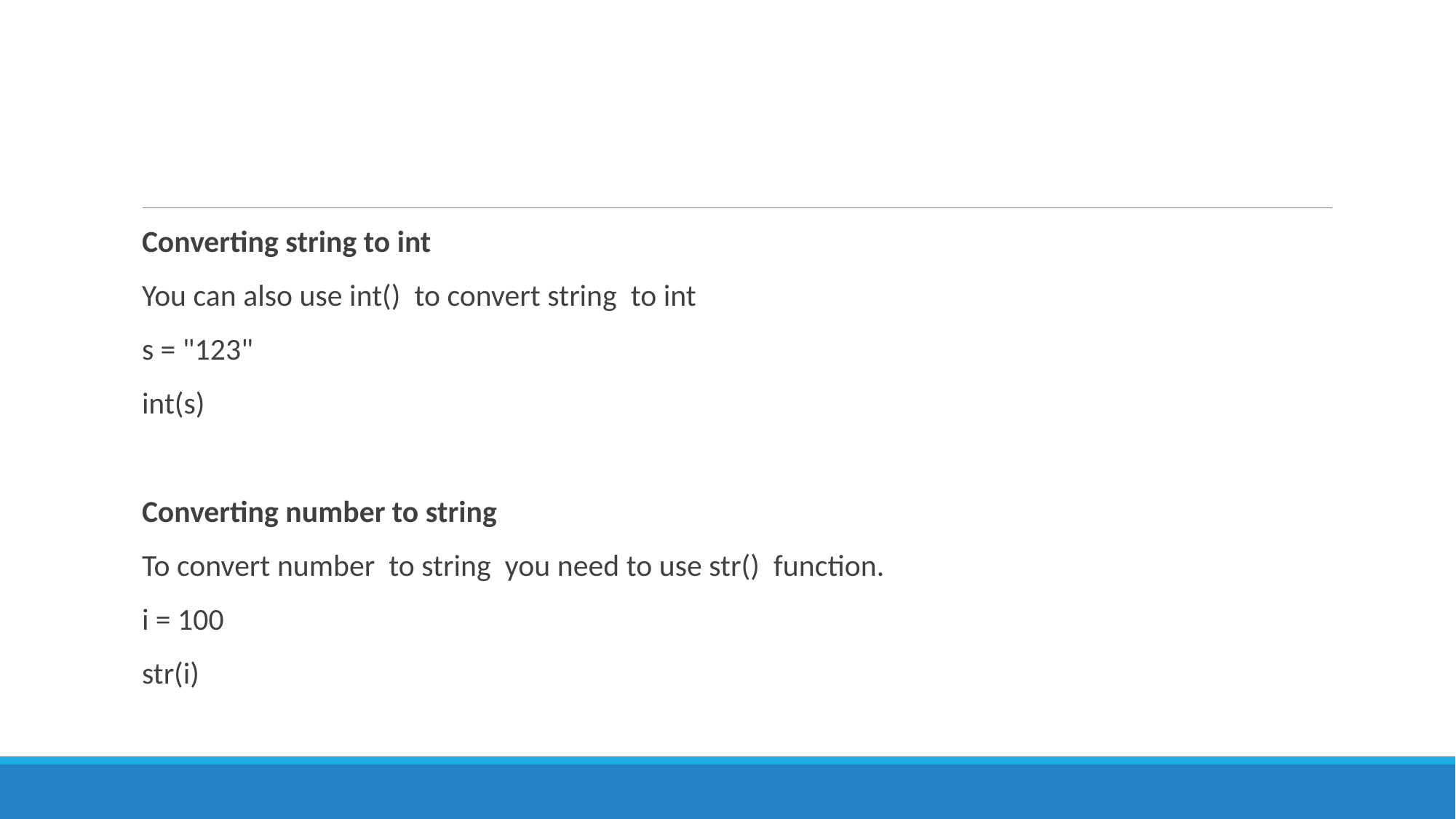

#
Converting string to int
You can also use int()  to convert string  to int
s = "123"
int(s)

Converting number to string
To convert number  to string  you need to use str()  function.
i = 100
str(i)